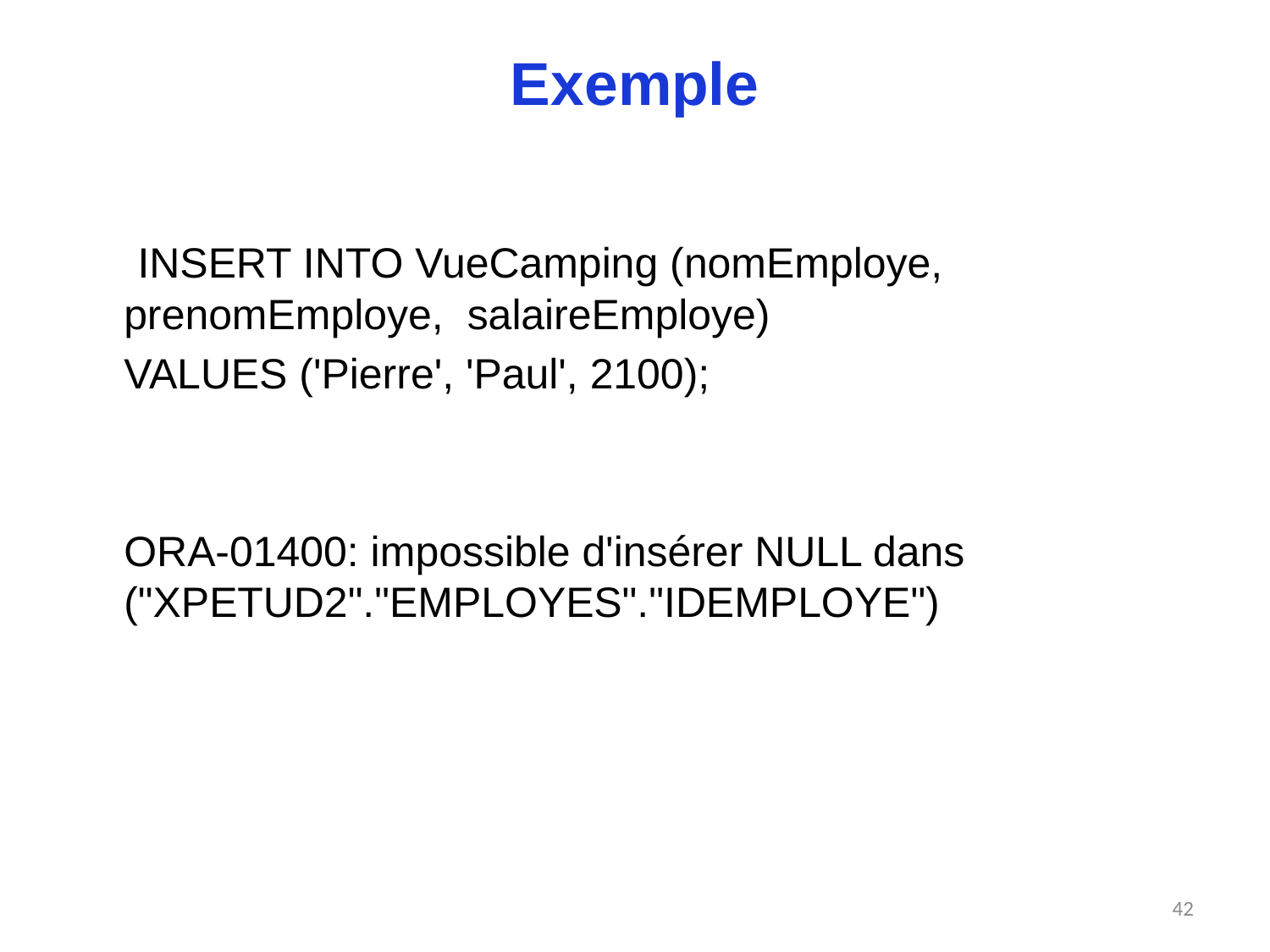

# Exemple
	 INSERT INTO VueCamping (nomEmploye, prenomEmploye,  salaireEmploye)
 	VALUES ('Pierre', 'Paul', 2100);

	ORA-01400: impossible d'insérer NULL dans ("XPETUD2"."EMPLOYES"."IDEMPLOYE")

42